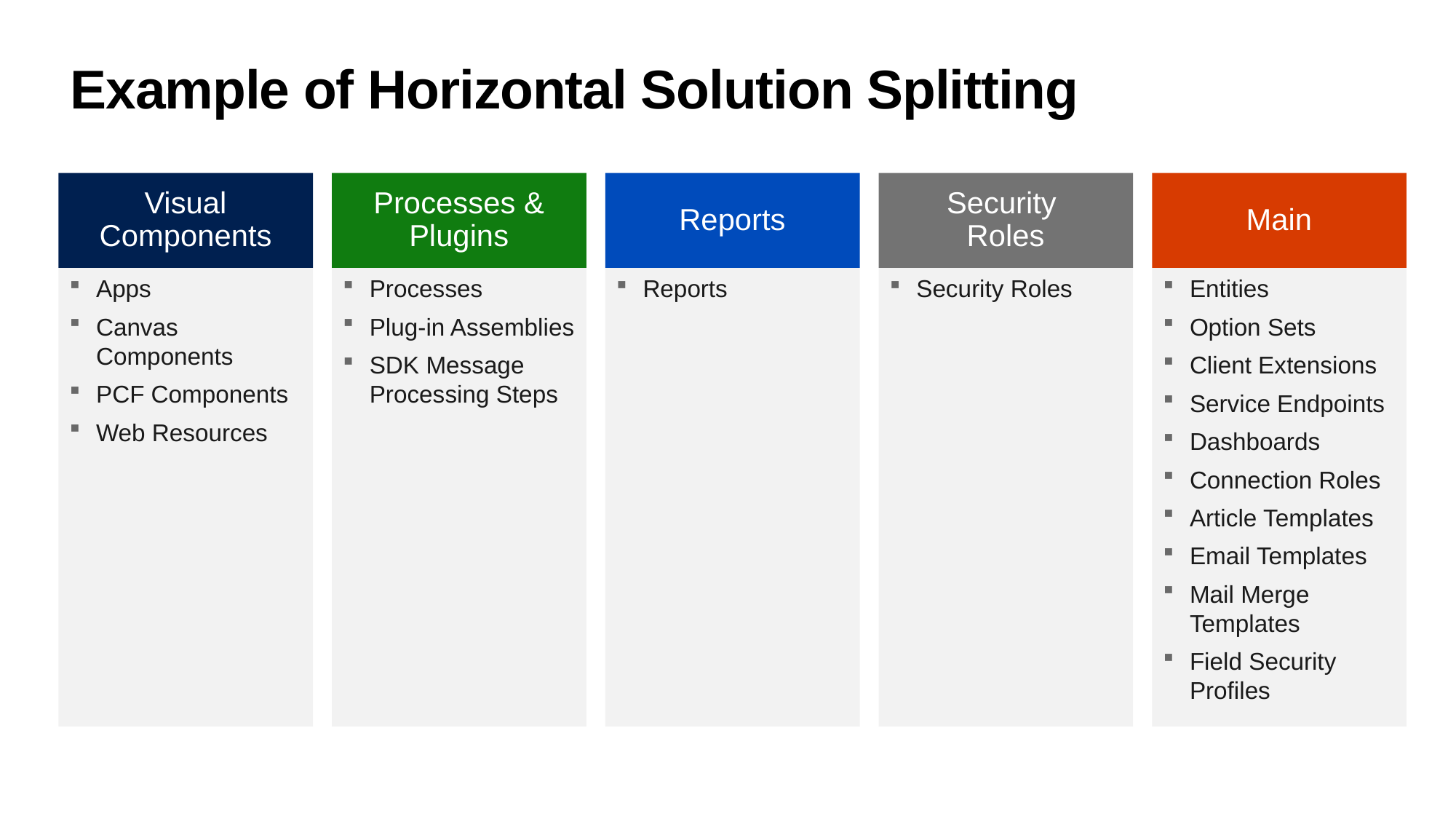

# Example of Horizontal Solution Splitting
Visual Components
Processes & Plugins
Reports
Security
Roles
Main
Apps
Canvas Components
PCF Components
Web Resources
Processes
Plug-in Assemblies
SDK Message Processing Steps
Reports
Security Roles
Entities
Option Sets
Client Extensions
Service Endpoints
Dashboards
Connection Roles
Article Templates
Email Templates
Mail Merge Templates
Field Security Profiles